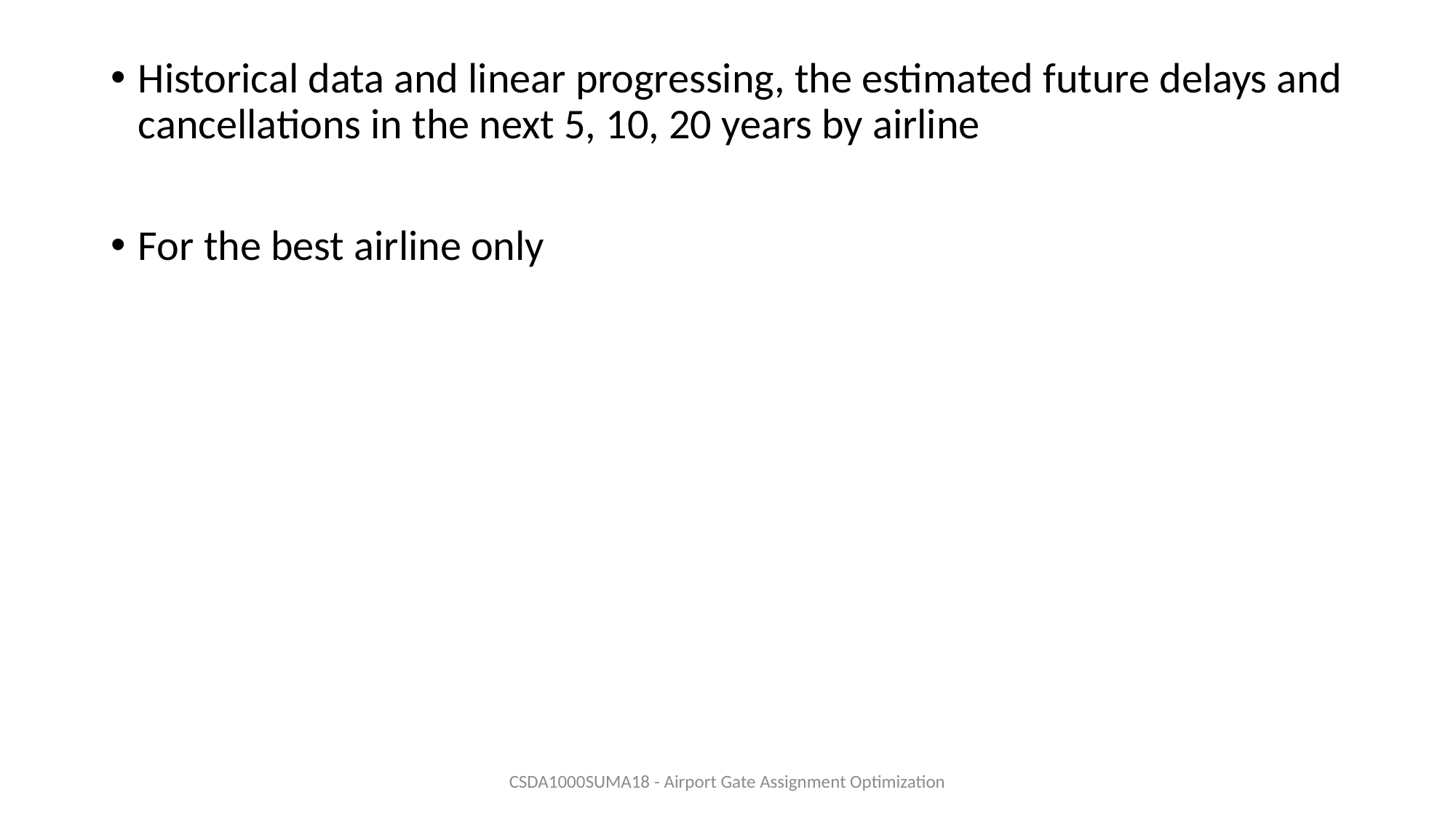

Historical data and linear progressing, the estimated future delays and cancellations in the next 5, 10, 20 years by airline

For the best airline only
CSDA1000SUMA18 - Airport Gate Assignment Optimization